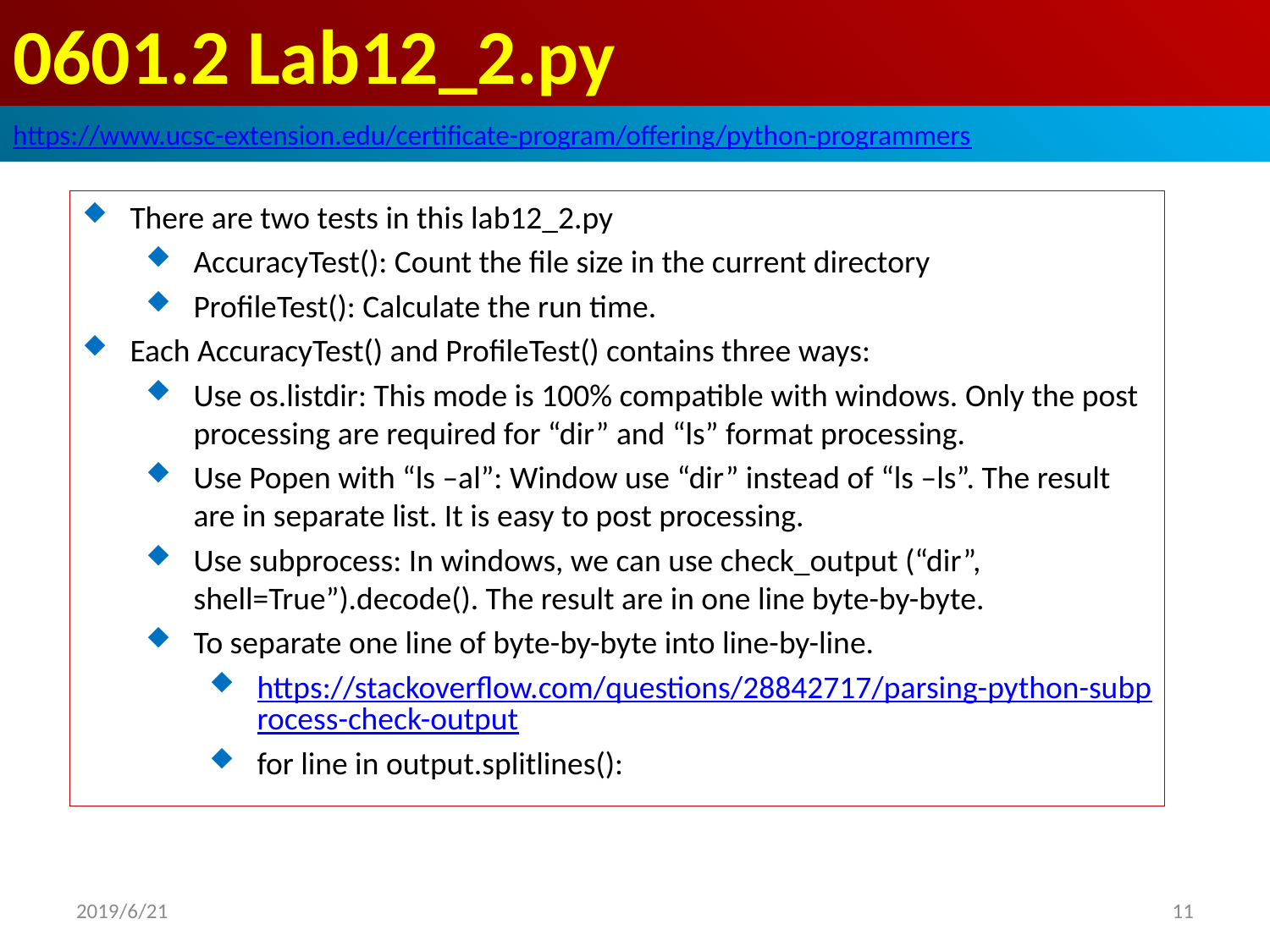

# 0601.2 Lab12_2.py
https://www.ucsc-extension.edu/certificate-program/offering/python-programmers
There are two tests in this lab12_2.py
AccuracyTest(): Count the file size in the current directory
ProfileTest(): Calculate the run time.
Each AccuracyTest() and ProfileTest() contains three ways:
Use os.listdir: This mode is 100% compatible with windows. Only the post processing are required for “dir” and “ls” format processing.
Use Popen with “ls –al”: Window use “dir” instead of “ls –ls”. The result are in separate list. It is easy to post processing.
Use subprocess: In windows, we can use check_output (“dir”, shell=True”).decode(). The result are in one line byte-by-byte.
To separate one line of byte-by-byte into line-by-line.
https://stackoverflow.com/questions/28842717/parsing-python-subprocess-check-output
for line in output.splitlines():
2019/6/21
11